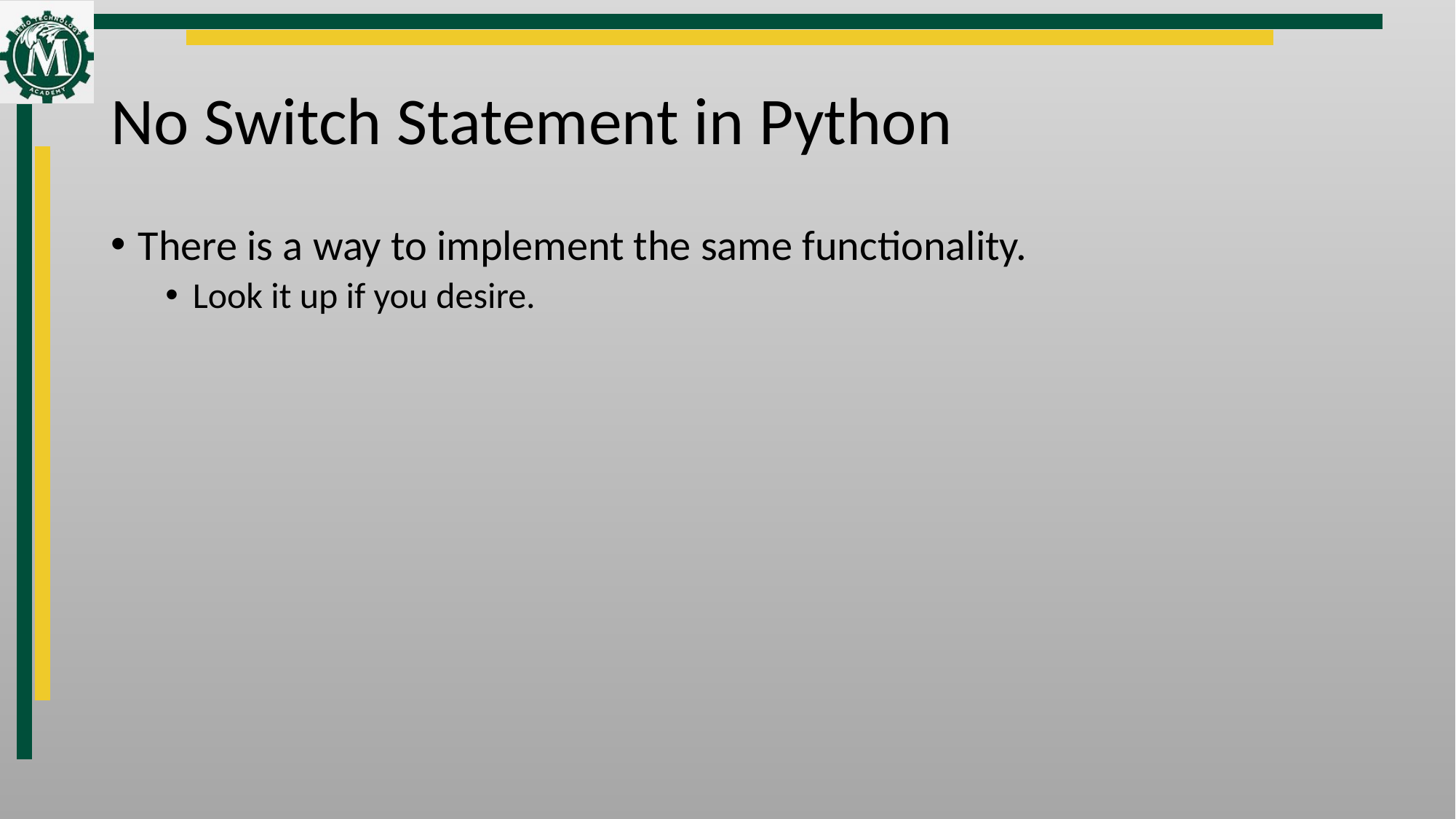

# No Switch Statement in Python
There is a way to implement the same functionality.
Look it up if you desire.